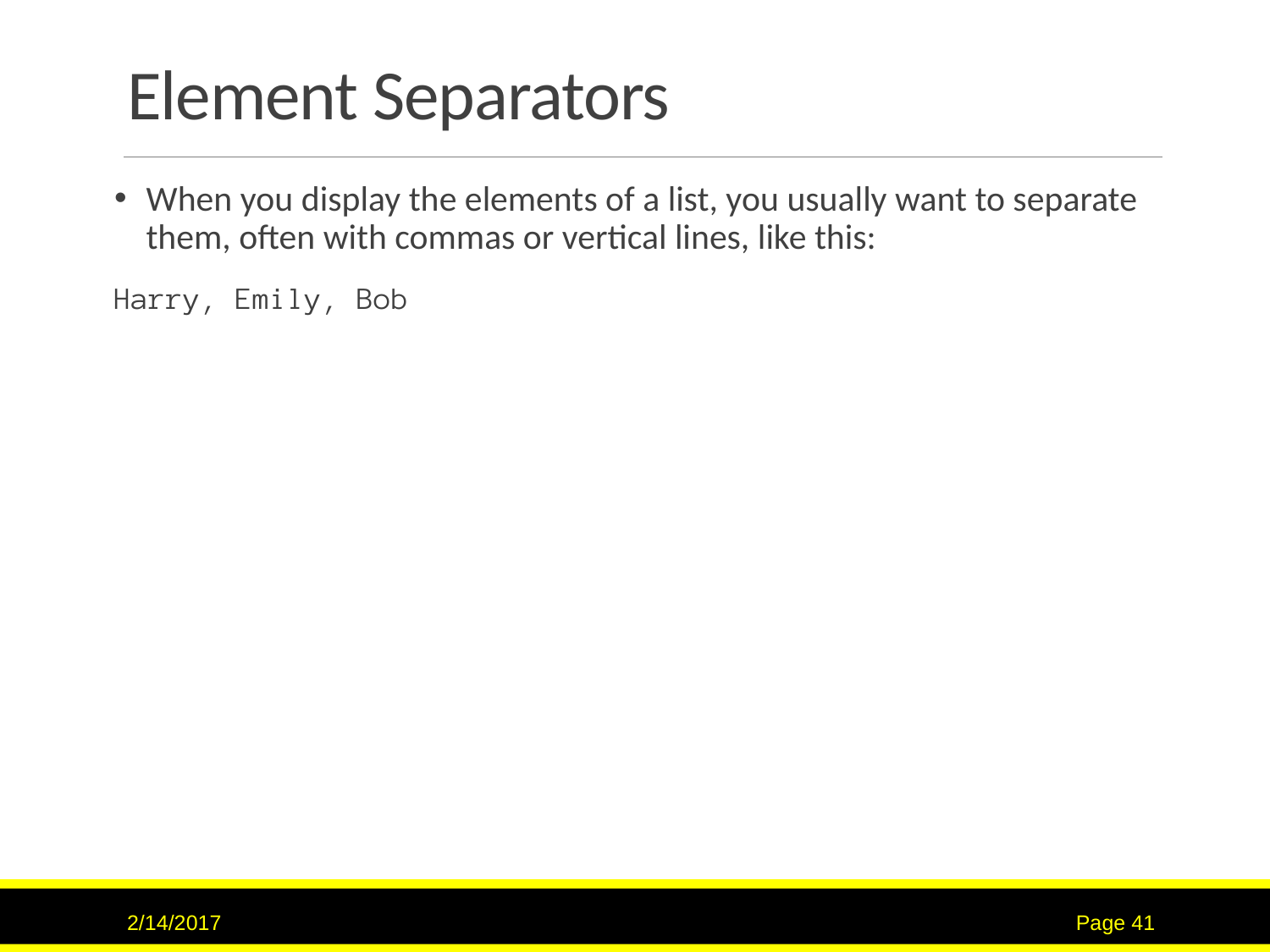

# Element Separators
When you display the elements of a list, you usually want to separate them, often with commas or vertical lines, like this:
Harry, Emily, Bob

2/14/2017
Page 41